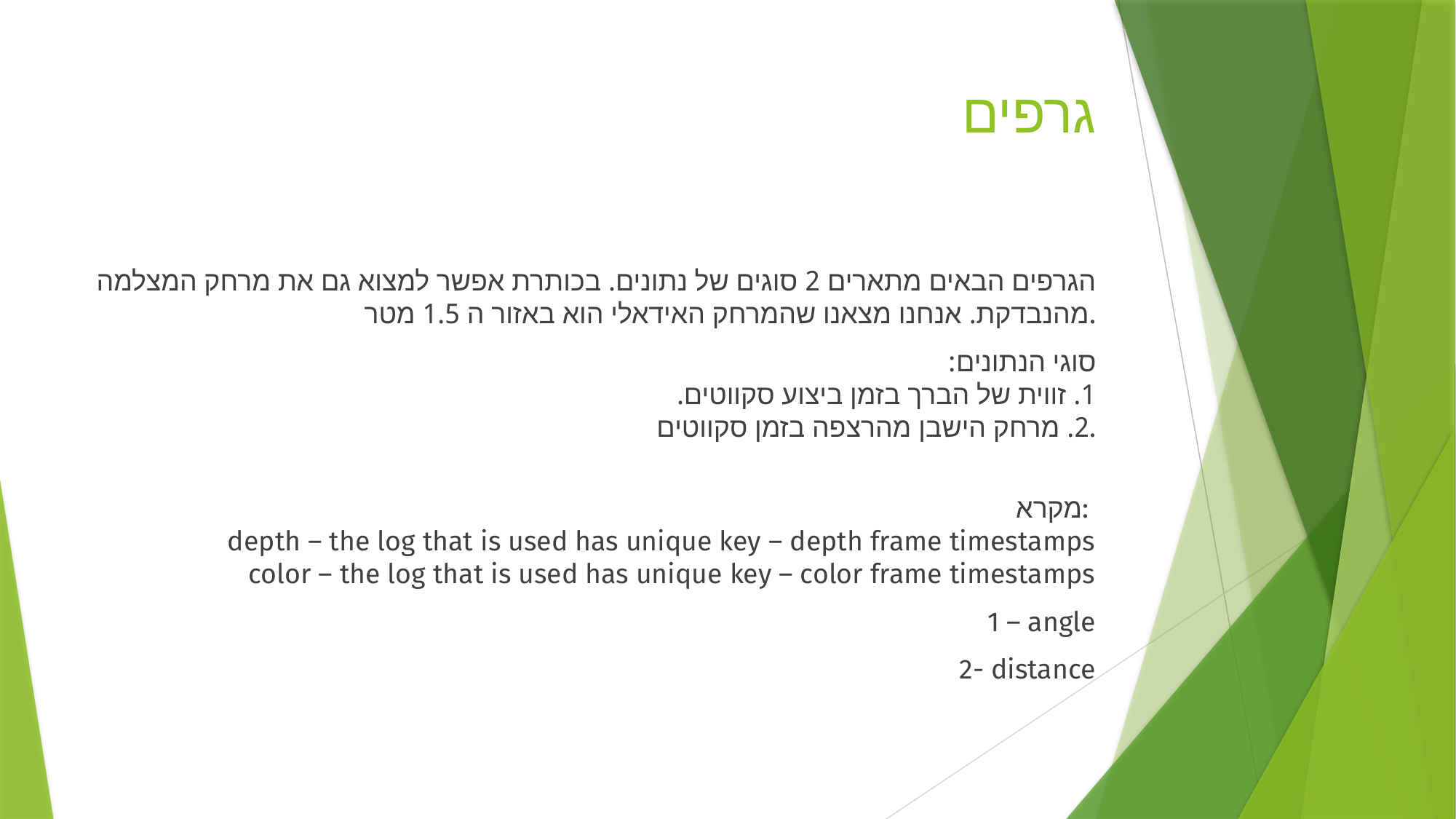

# גרפים
הגרפים הבאים מתארים 2 סוגים של נתונים. בכותרת אפשר למצוא גם את מרחק המצלמה מהנבדקת. אנחנו מצאנו שהמרחק האידאלי הוא באזור ה 1.5 מטר.
סוגי הנתונים:
1. זווית של הברך בזמן ביצוע סקווטים.
2. מרחק הישבן מהרצפה בזמן סקווטים.
מקרא:
depth – the log that is used has unique key – depth frame timestamps
color – the log that is used has unique key – color frame timestamps
1 – angle
2- distance